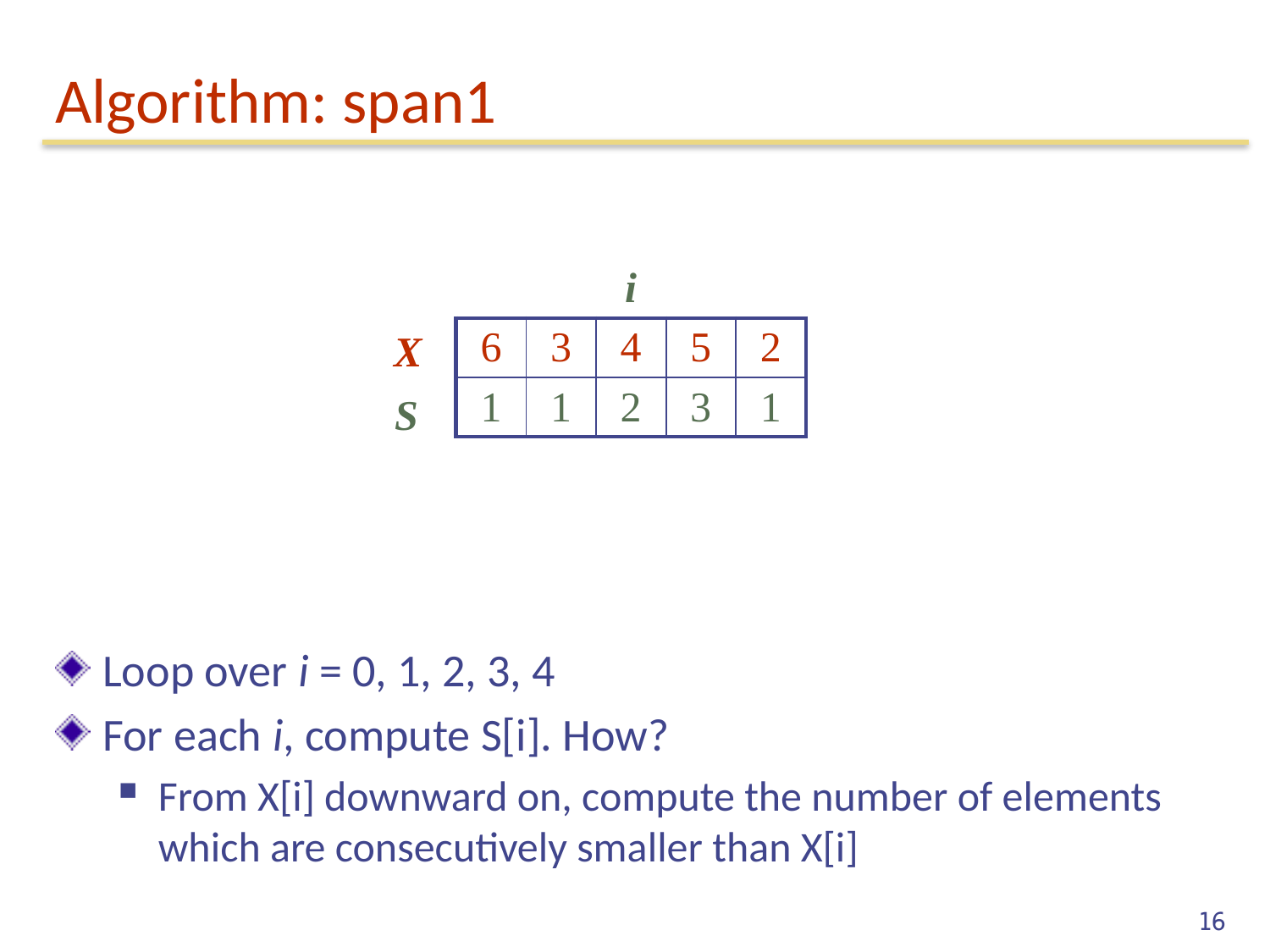

# Algorithm: span1
i
X
| 6 | 3 | 4 | 5 | 2 |
| --- | --- | --- | --- | --- |
| 1 | 1 | 2 | 3 | 1 |
S
Loop over i = 0, 1, 2, 3, 4
For each i, compute S[i]. How?
From X[i] downward on, compute the number of elements which are consecutively smaller than X[i]
16